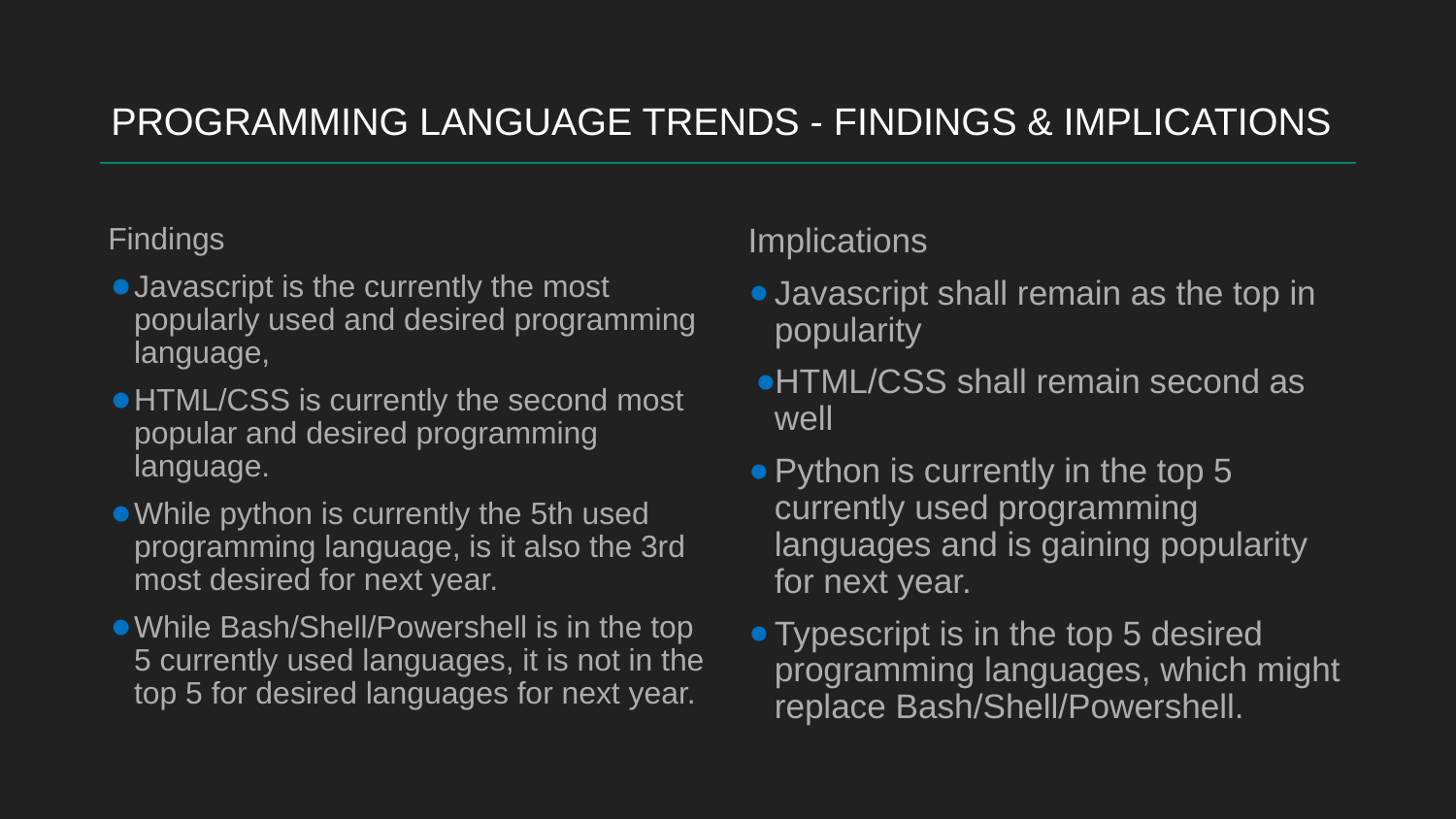

# PROGRAMMING LANGUAGE TRENDS - FINDINGS & IMPLICATIONS
Findings
Javascript is the currently the most popularly used and desired programming language,
HTML/CSS is currently the second most popular and desired programming language.
While python is currently the 5th used programming language, is it also the 3rd most desired for next year.
While Bash/Shell/Powershell is in the top 5 currently used languages, it is not in the top 5 for desired languages for next year.
Implications
Javascript shall remain as the top in popularity
HTML/CSS shall remain second as well
Python is currently in the top 5 currently used programming languages and is gaining popularity for next year.
Typescript is in the top 5 desired programming languages, which might replace Bash/Shell/Powershell.